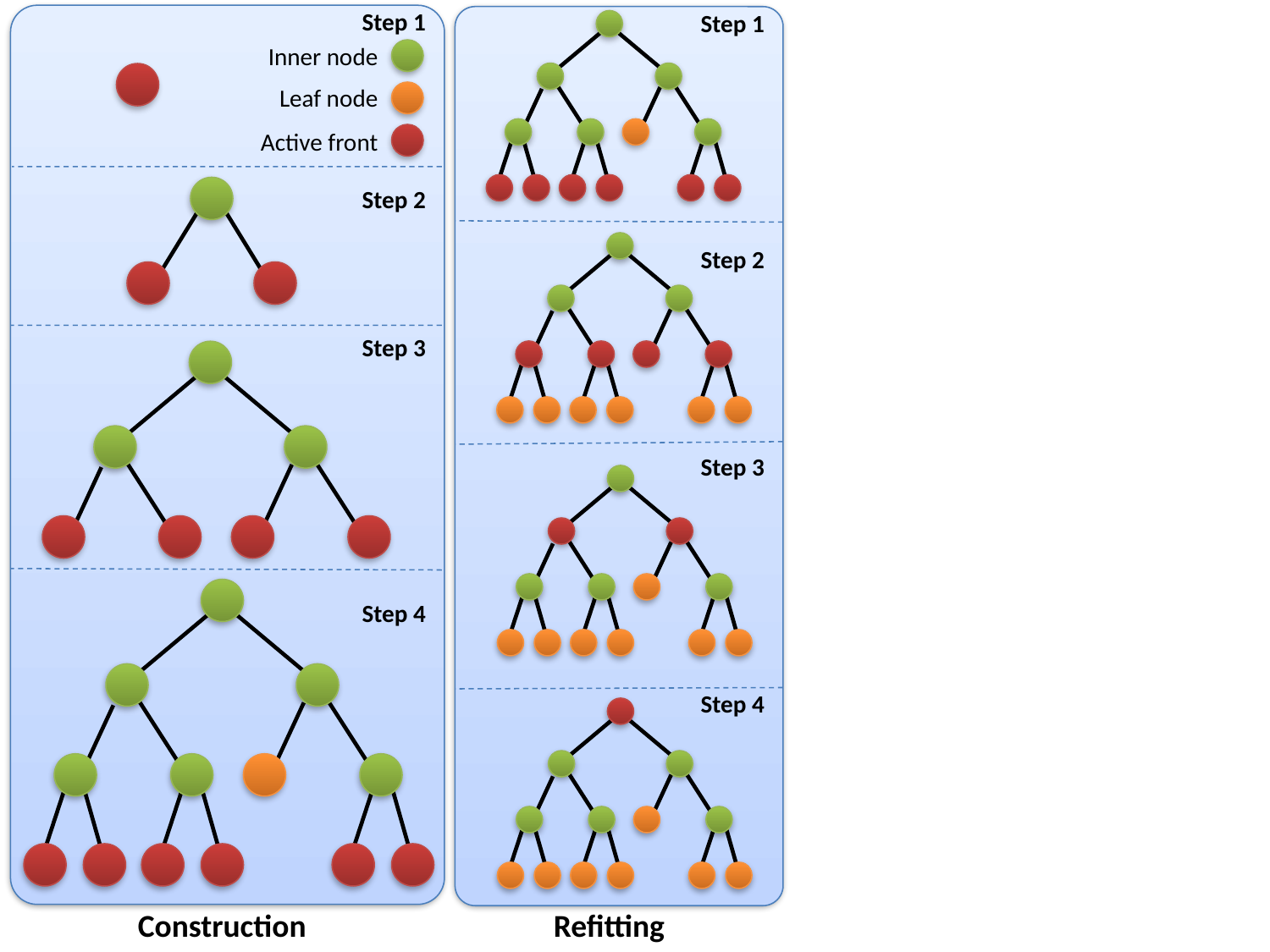

Step 1

Step 2

Step 3

Step 4
Step 1

Step 2

Step 3

Step 4

Inner node

Leaf node

Active front

Construction
Refitting